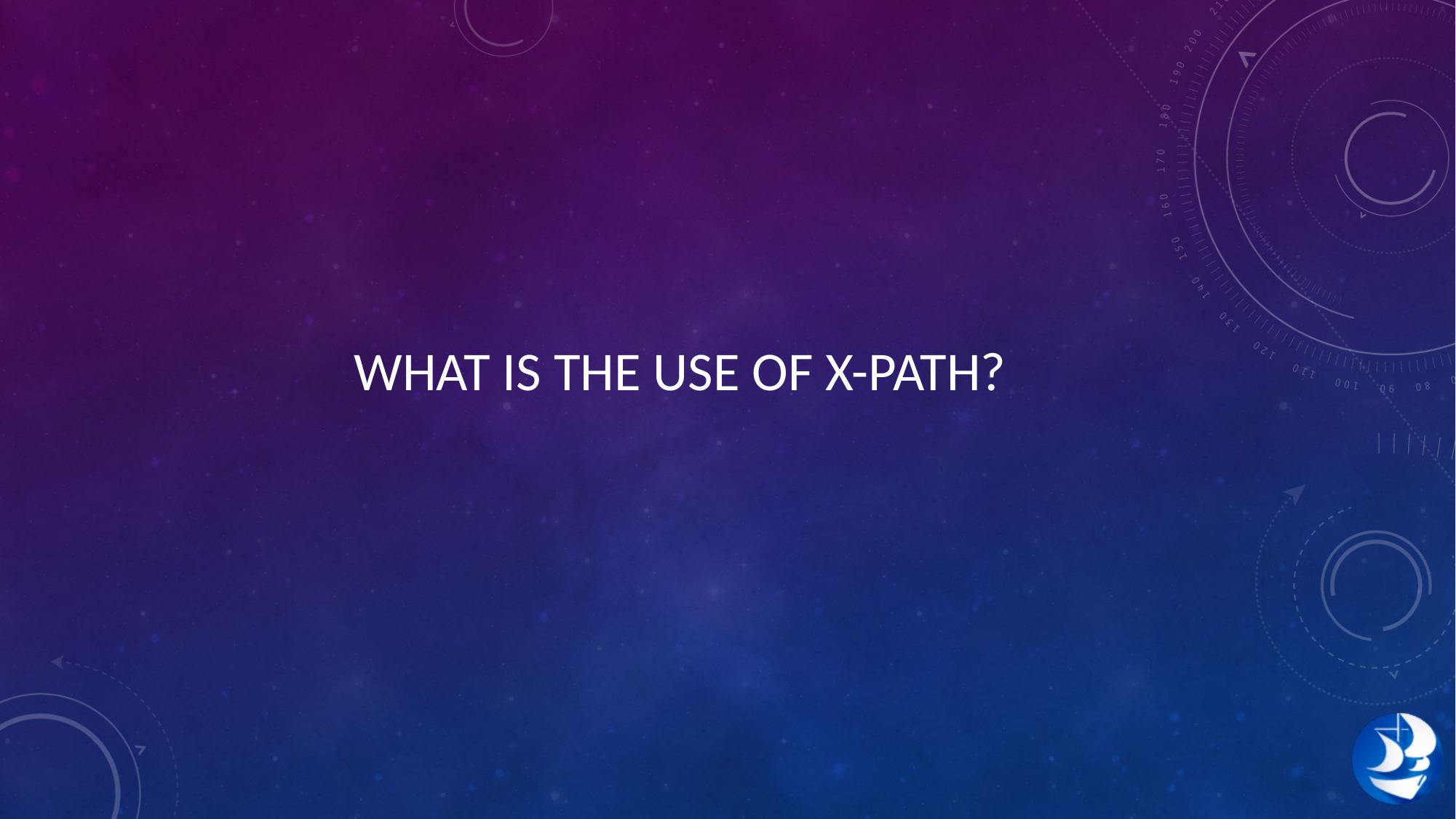

# What is the use of X-path?